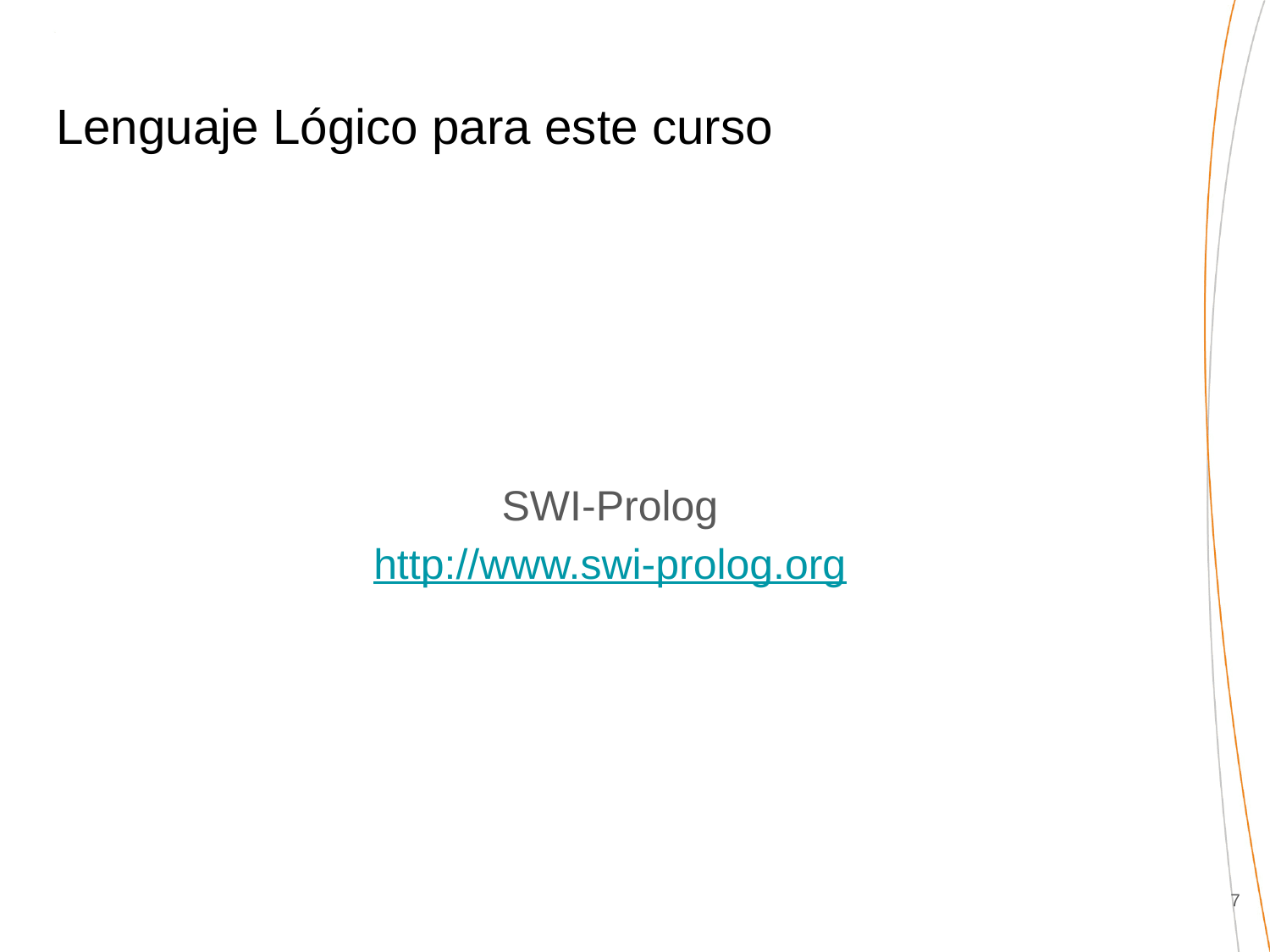

# Lenguaje Lógico para este curso
SWI-Prolog
http://www.swi-prolog.org
7